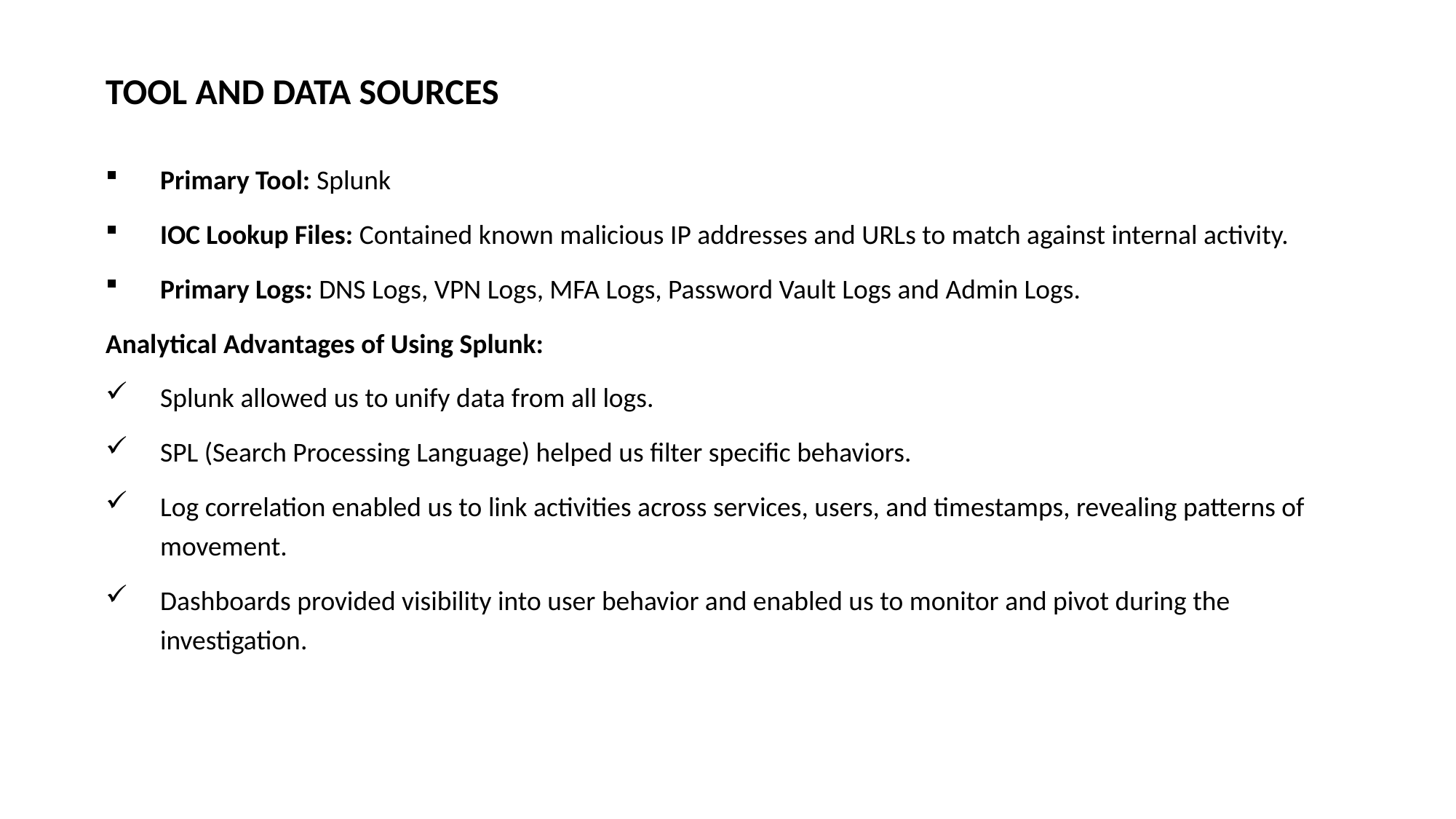

# TOOL AND DATA SOURCES
Primary Tool: Splunk
IOC Lookup Files: Contained known malicious IP addresses and URLs to match against internal activity.
Primary Logs: DNS Logs, VPN Logs, MFA Logs, Password Vault Logs and Admin Logs.
Analytical Advantages of Using Splunk:
Splunk allowed us to unify data from all logs.
SPL (Search Processing Language) helped us filter specific behaviors.
Log correlation enabled us to link activities across services, users, and timestamps, revealing patterns of movement.
Dashboards provided visibility into user behavior and enabled us to monitor and pivot during the investigation.